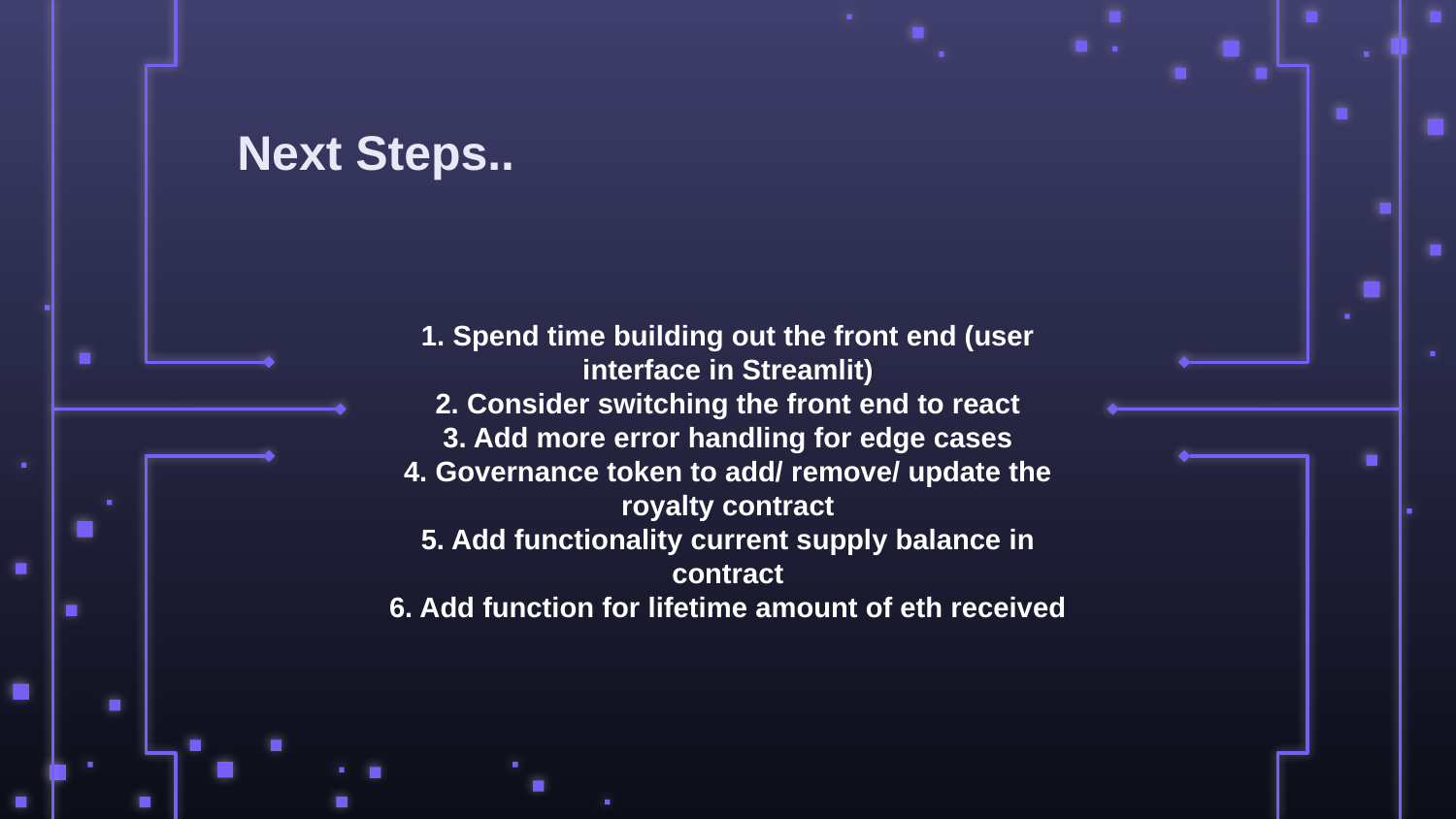

Next Steps..
# 1. Spend time building out the front end (user interface in Streamlit) 2. Consider switching the front end to react 3. Add more error handling for edge cases 4. Governance token to add/ remove/ update the royalty contract 5. Add functionality current supply balance in contract 6. Add function for lifetime amount of eth received